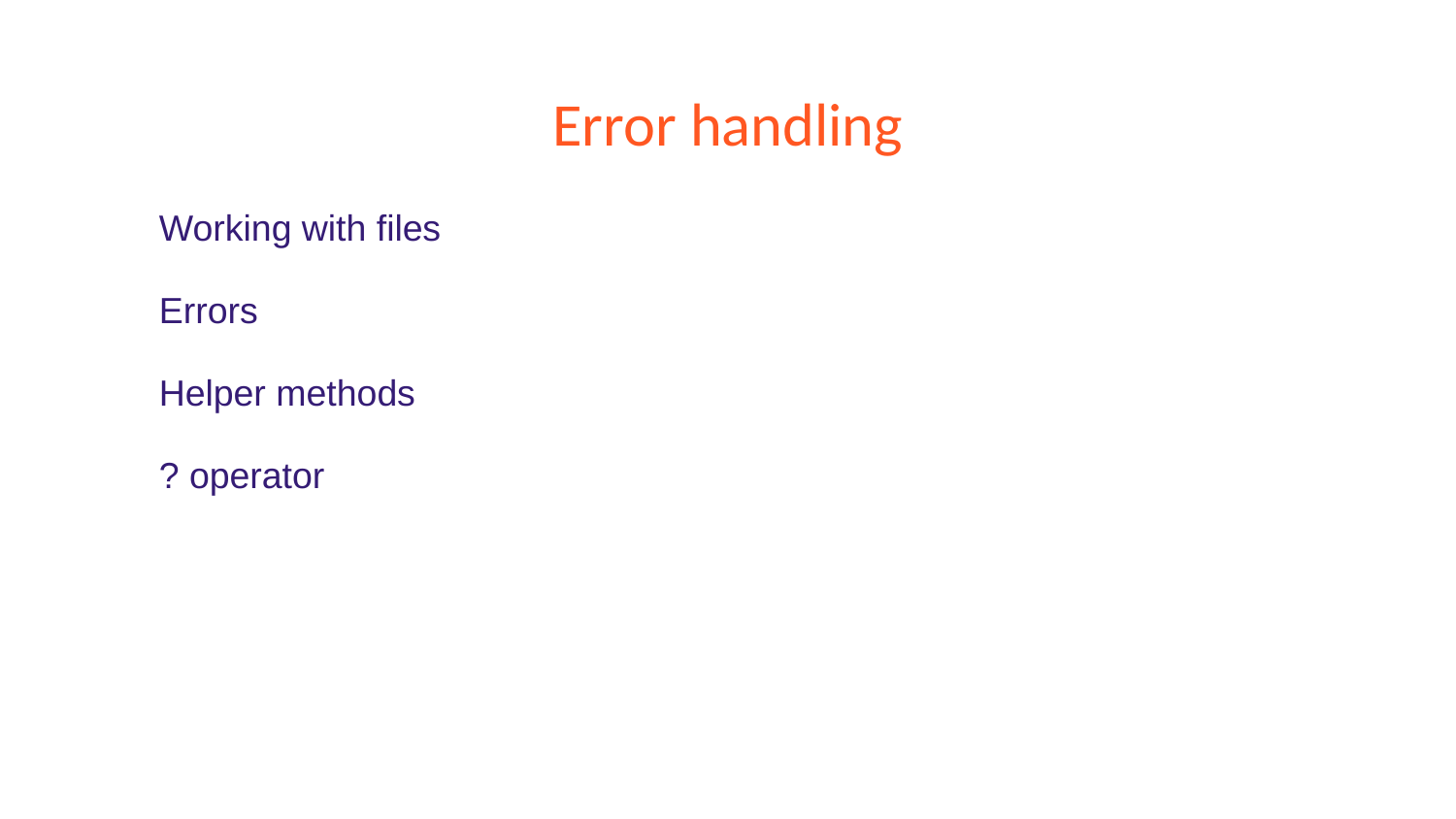

# Error handling
Working with files
Errors
Helper methods
? operator